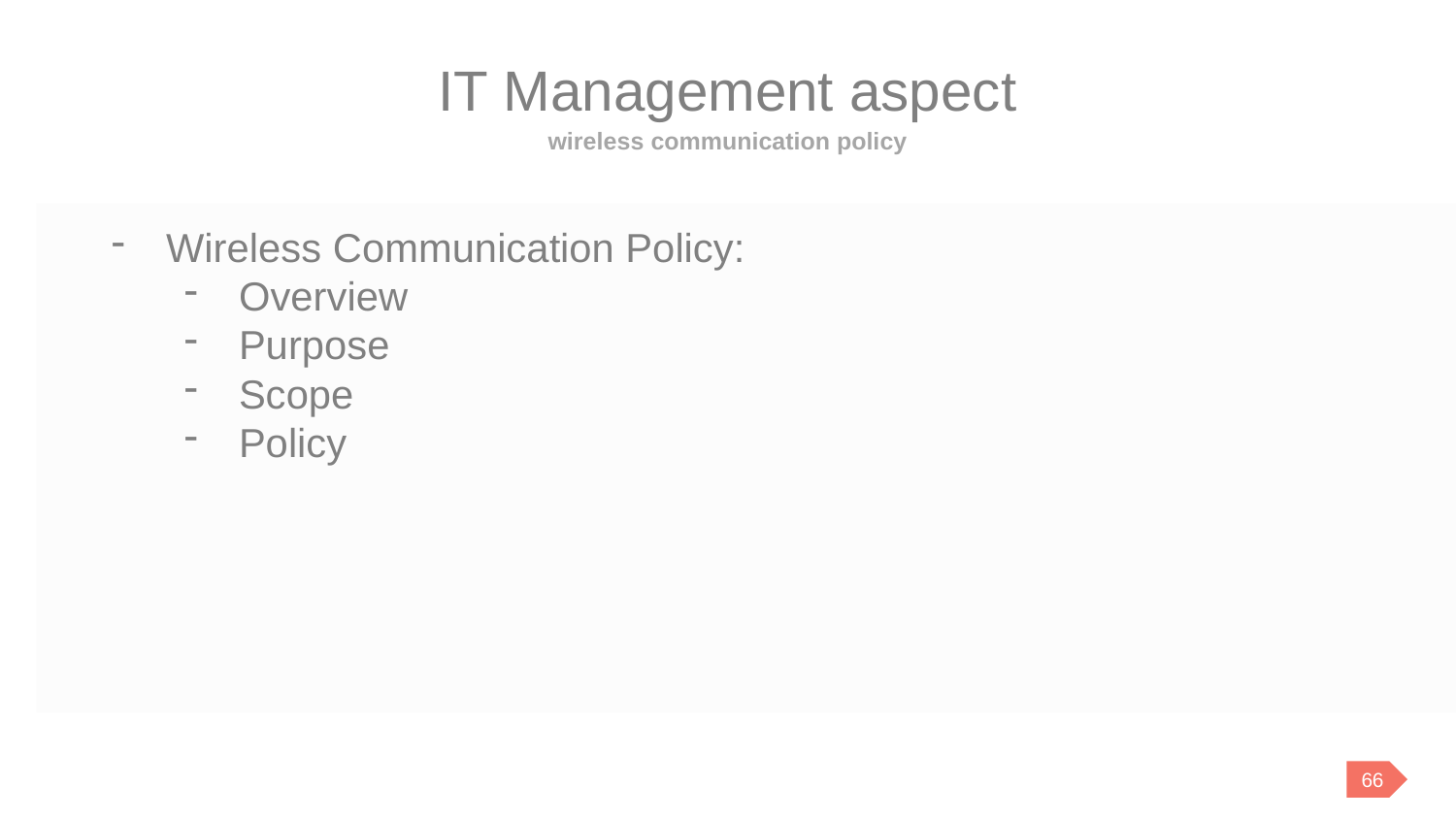

# IT Management aspect
wireless communication policy

Wireless Communication Policy:
Overview
Purpose
Scope
Policy

66